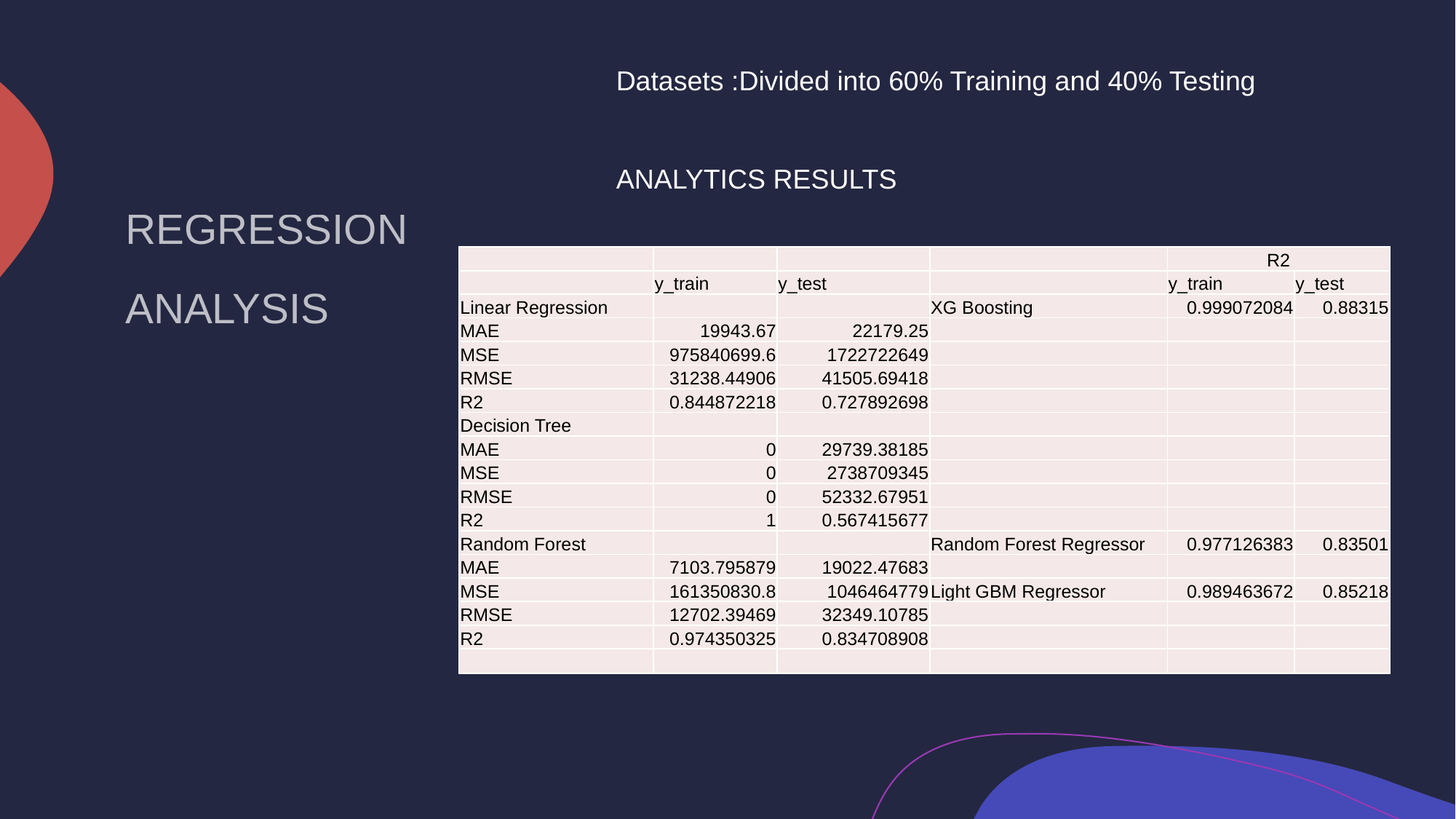

REGRESSION
  ANALYSIS

Datasets :Divided into 60% Training and 40% Testing

ANALYTICS RESULTS

|  |  |  |  | R2 |  |
| --- | --- | --- | --- | --- | --- |
|  | y\_train | y\_test |  | y\_train | y\_test |
| Linear Regression |  |  | XG Boosting | 0.999072084 | 0.88315 |
| MAE | 19943.67 | 22179.25 |  |  |  |
| MSE | 975840699.6 | 1722722649 |  |  |  |
| RMSE | 31238.44906 | 41505.69418 |  |  |  |
| R2 | 0.844872218 | 0.727892698 |  |  |  |
| Decision Tree |  |  |  |  |  |
| MAE | 0 | 29739.38185 |  |  |  |
| MSE | 0 | 2738709345 |  |  |  |
| RMSE | 0 | 52332.67951 |  |  |  |
| R2 | 1 | 0.567415677 |  |  |  |
| Random Forest |  |  | Random Forest Regressor | 0.977126383 | 0.83501 |
| MAE | 7103.795879 | 19022.47683 |  |  |  |
| MSE | 161350830.8 | 1046464779 | Light GBM Regressor | 0.989463672 | 0.85218 |
| RMSE | 12702.39469 | 32349.10785 |  |  |  |
| R2 | 0.974350325 | 0.834708908 |  |  |  |
|  |  |  |  |  |  |